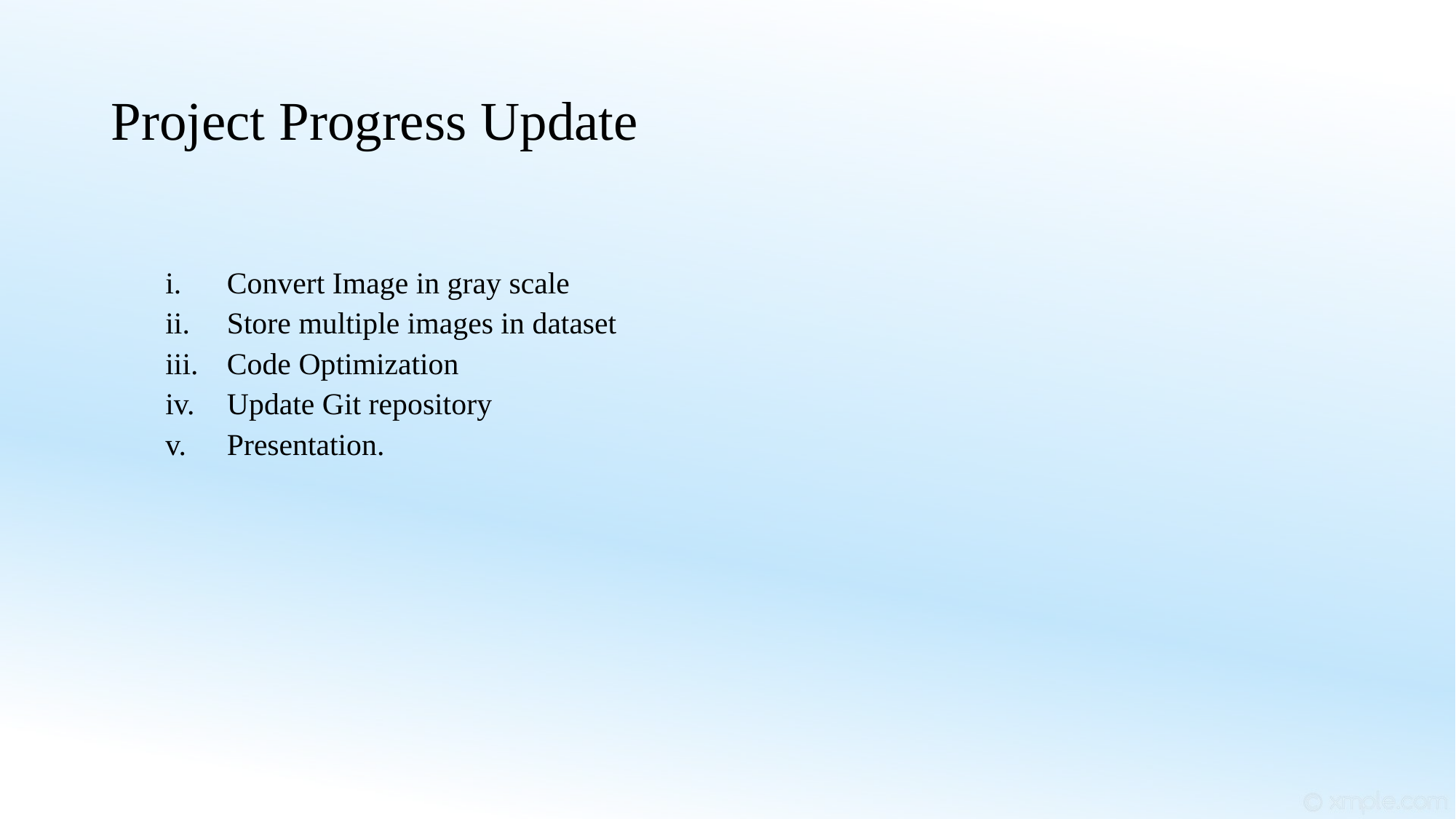

# Project Progress Update

Convert Image in gray scale
Store multiple images in dataset
Code Optimization
Update Git repository
Presentation.